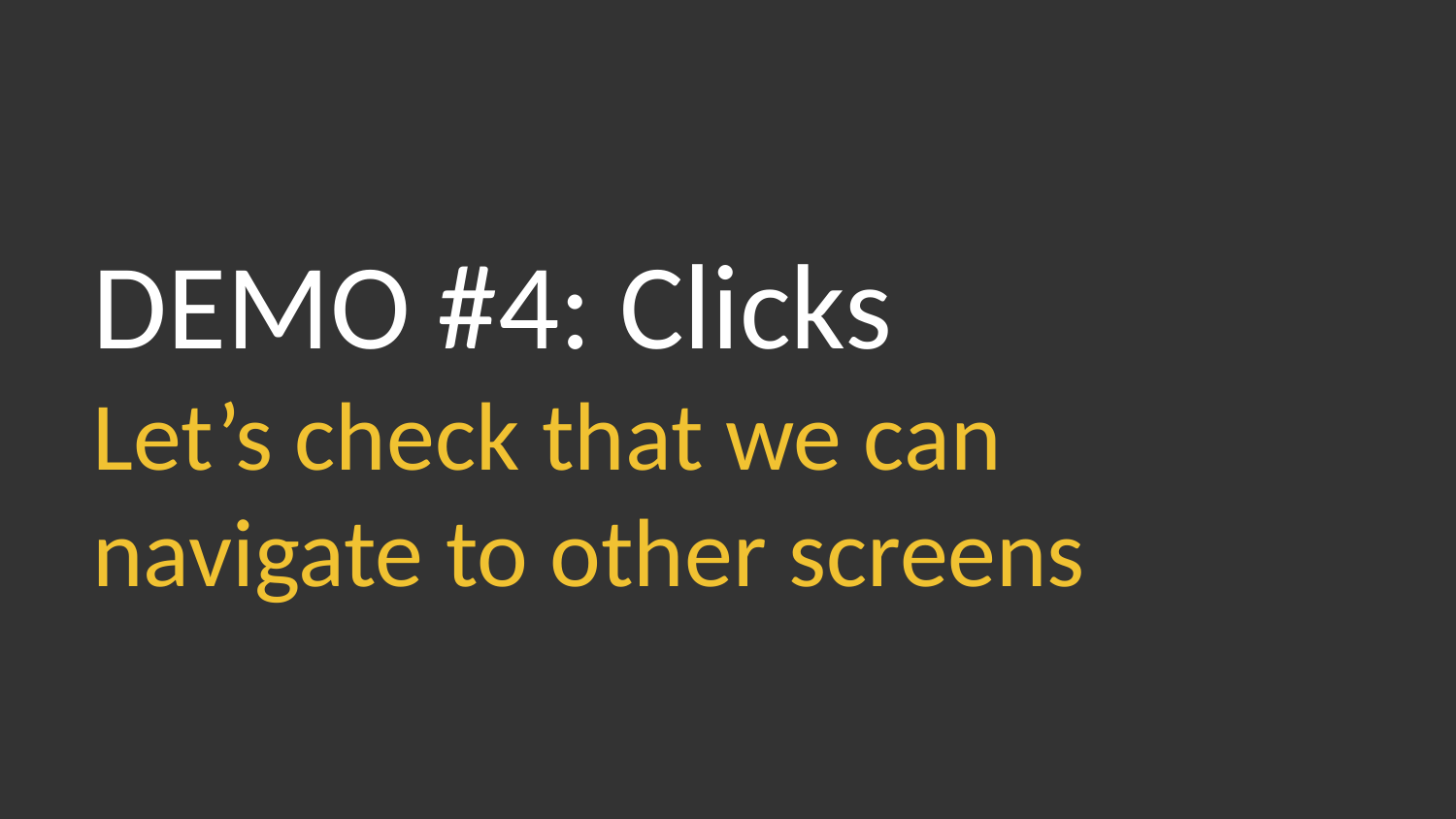

# DEMO #4: Clicks
Let’s check that we can navigate to other screens